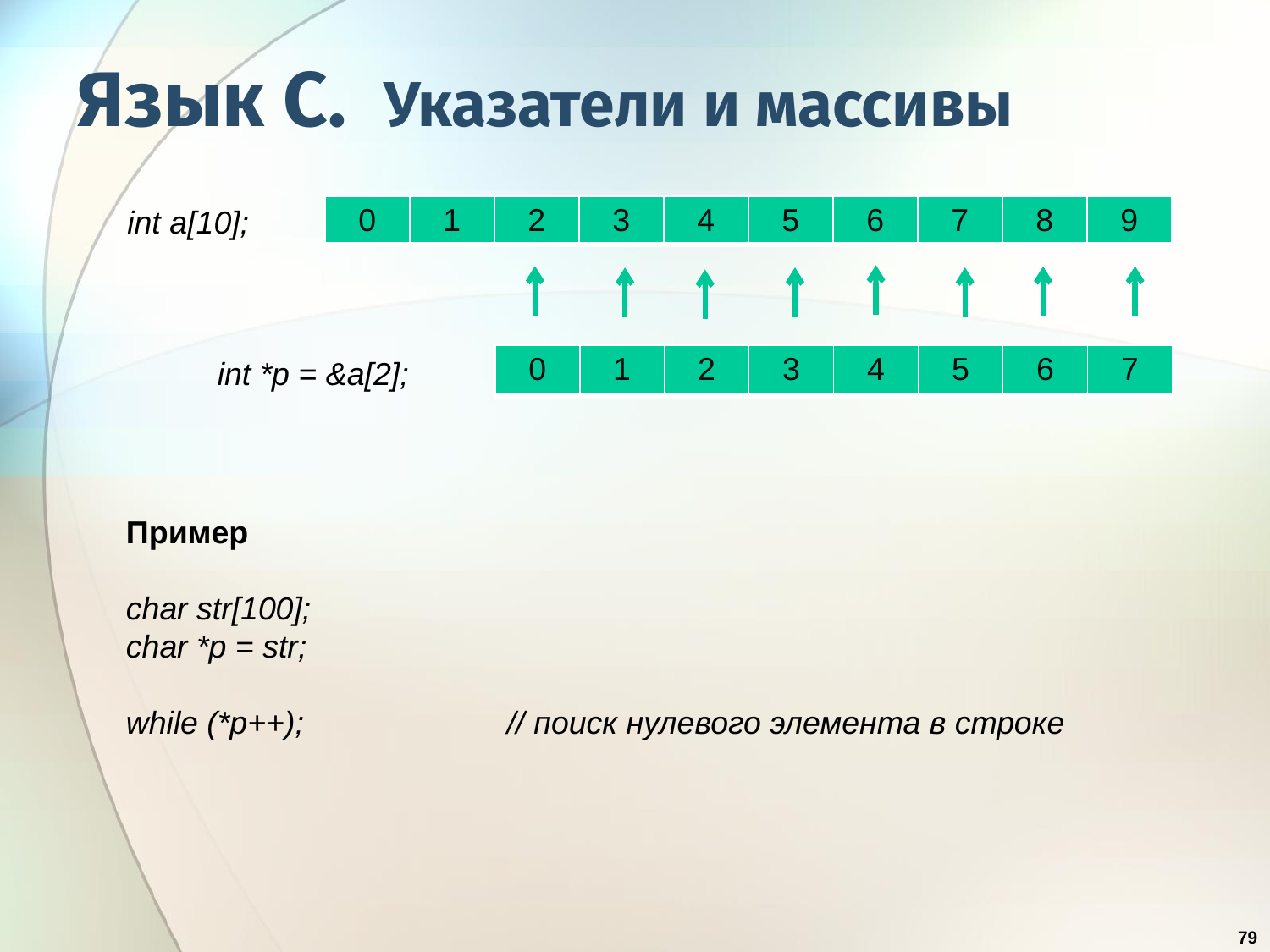

# Язык С.  Указатели и массивы
int а[10];
| 0 | 1 | 2 | 3 | 4 | 5 | 6 | 7 | 8 | 9 |
| --- | --- | --- | --- | --- | --- | --- | --- | --- | --- |
| 0 | 1 | 2 | 3 | 4 | 5 | 6 | 7 |
| --- | --- | --- | --- | --- | --- | --- | --- |
int *p = &a[2];
Пример

char str[100];
char *p = str;

while (*p++);		// поиск нулевого элемента в строке
79